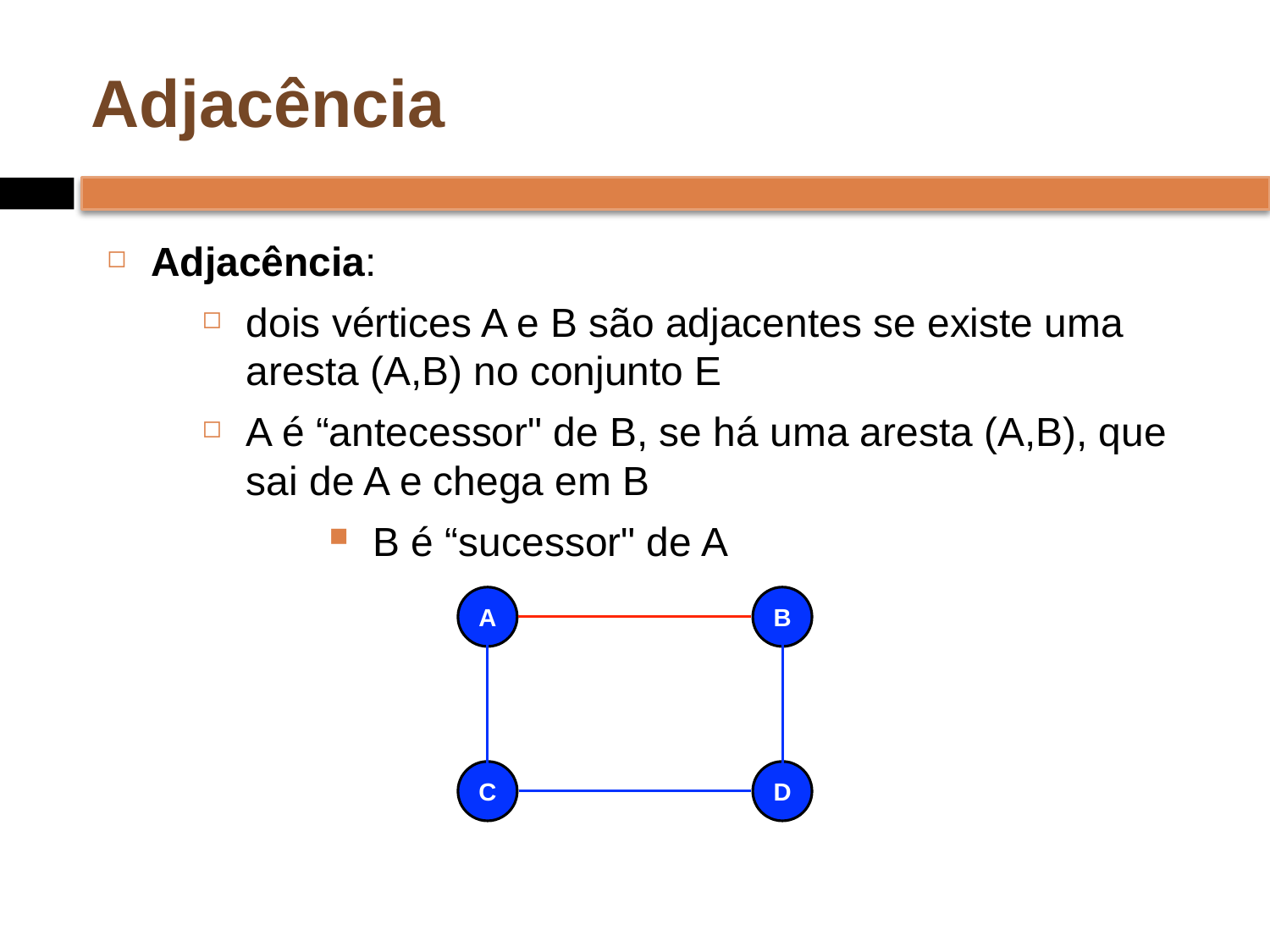

# Adjacência
Adjacência:
dois vértices A e B são adjacentes se existe uma aresta (A,B) no conjunto E
A é “antecessor" de B, se há uma aresta (A,B), que sai de A e chega em B
B é “sucessor" de A
A
B

C
D

29